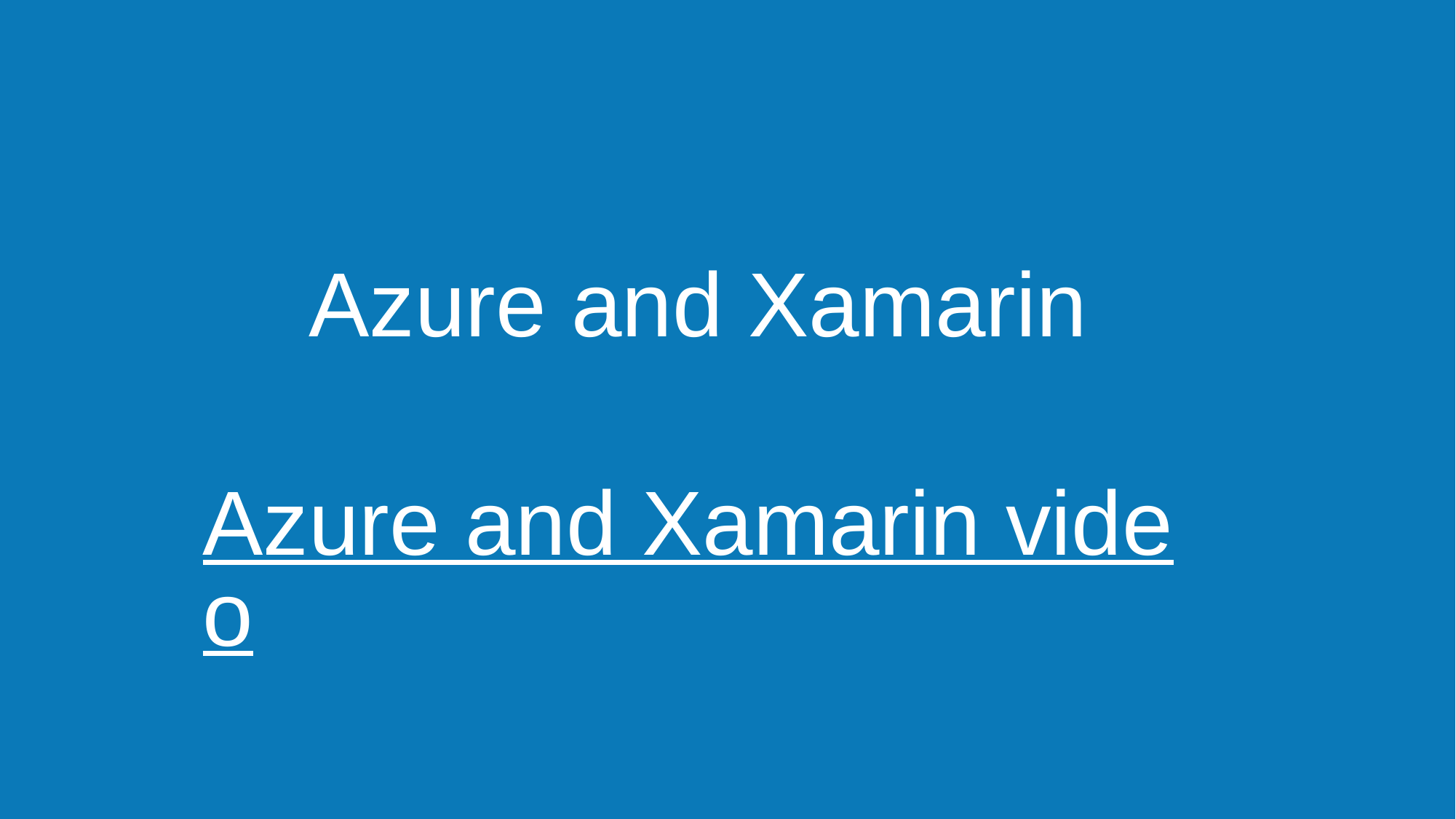

Azure and Xamarin

Azure and Xamarin video